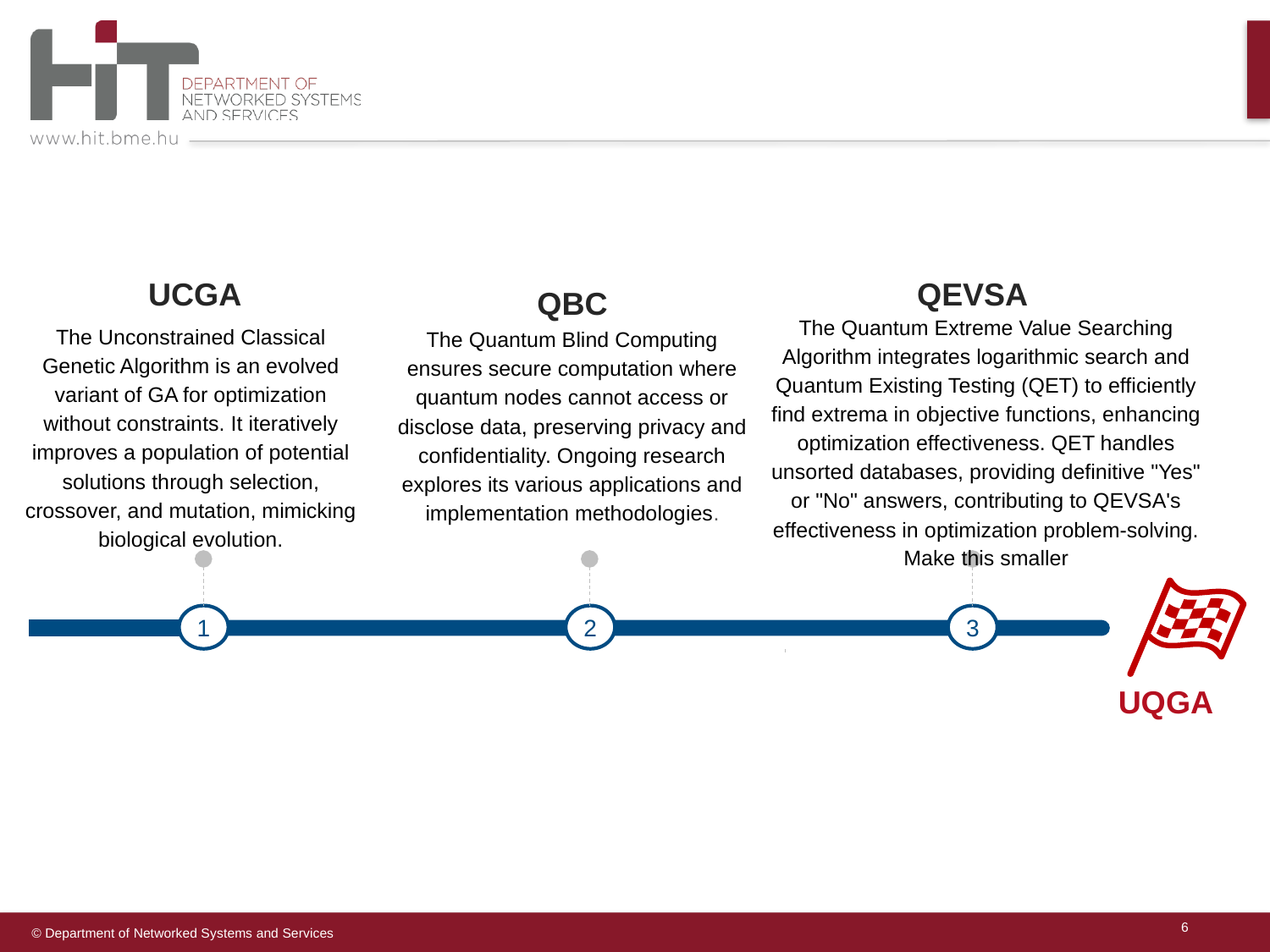

UCGA
The Unconstrained Classical Genetic Algorithm is an evolved variant of GA for optimization without constraints. It iteratively improves a population of potential solutions through selection, crossover, and mutation, mimicking biological evolution.
QEVSA
The Quantum Extreme Value Searching Algorithm integrates logarithmic search and Quantum Existing Testing (QET) to efficiently find extrema in objective functions, enhancing optimization effectiveness. QET handles unsorted databases, providing definitive "Yes" or "No" answers, contributing to QEVSA's effectiveness in optimization problem-solving. Make this smaller
QBC
The Quantum Blind Computing ensures secure computation where quantum nodes cannot access or disclose data, preserving privacy and confidentiality. Ongoing research explores its various applications and implementation methodologies.

1
2
3

UQGA